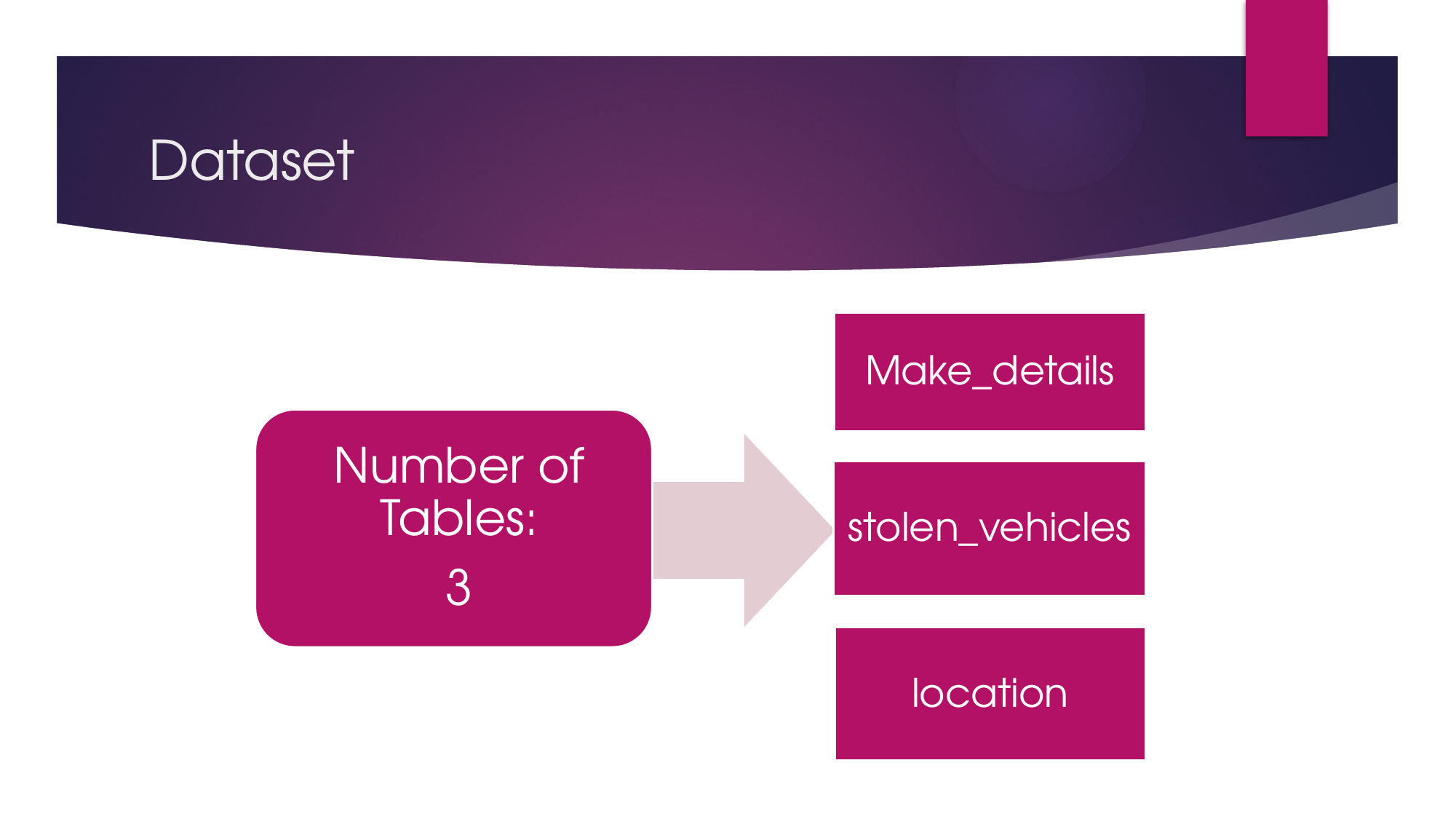

# Dataset
Make_details
stolen_vehicles
location
Number of Tables:
3